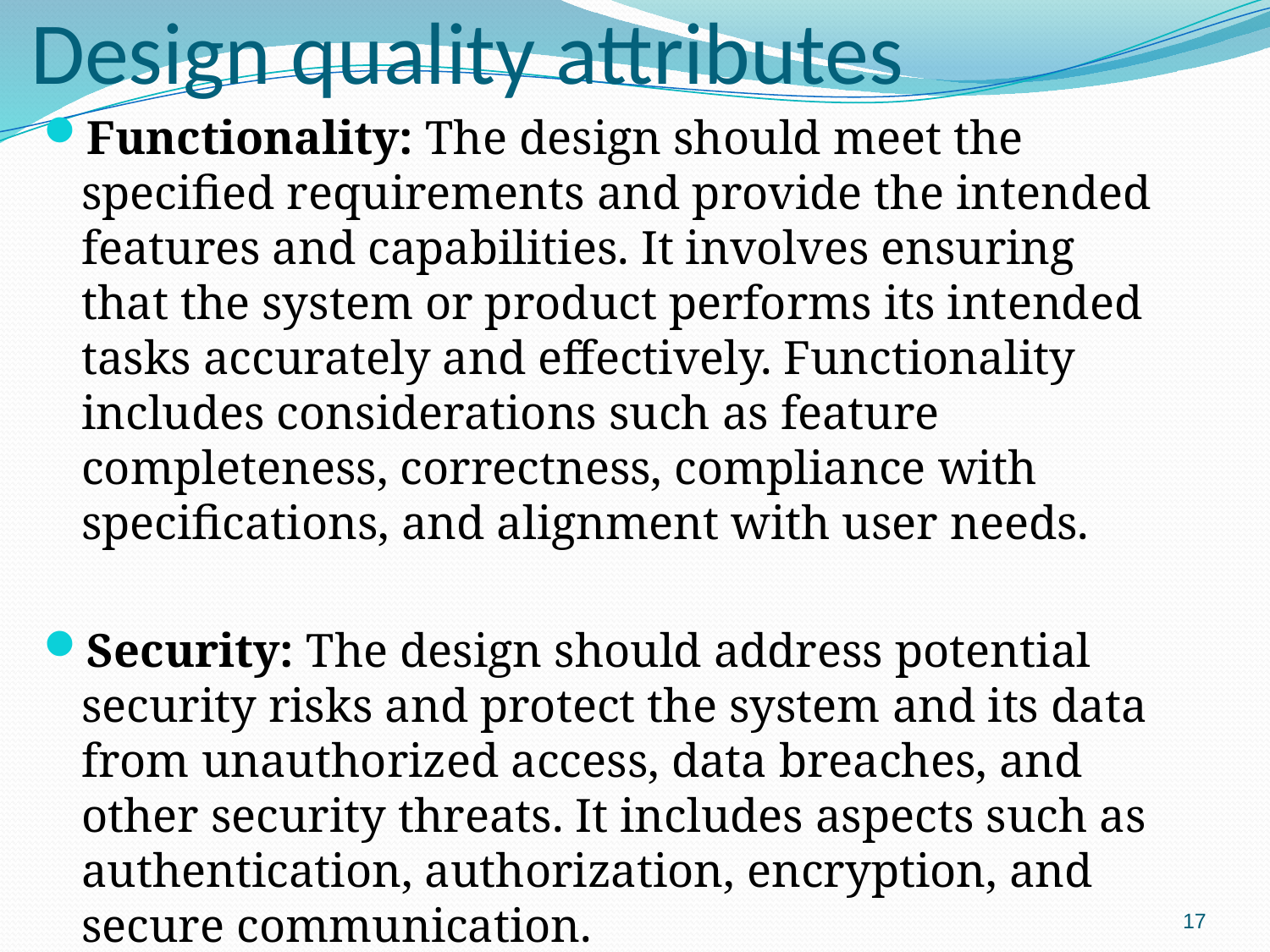

# Design quality attributes
Functionality: The design should meet the specified requirements and provide the intended features and capabilities. It involves ensuring that the system or product performs its intended tasks accurately and effectively. Functionality includes considerations such as feature completeness, correctness, compliance with specifications, and alignment with user needs.

Security: The design should address potential security risks and protect the system and its data from unauthorized access, data breaches, and other security threats. It includes aspects such as authentication, authorization, encryption, and secure communication.

17